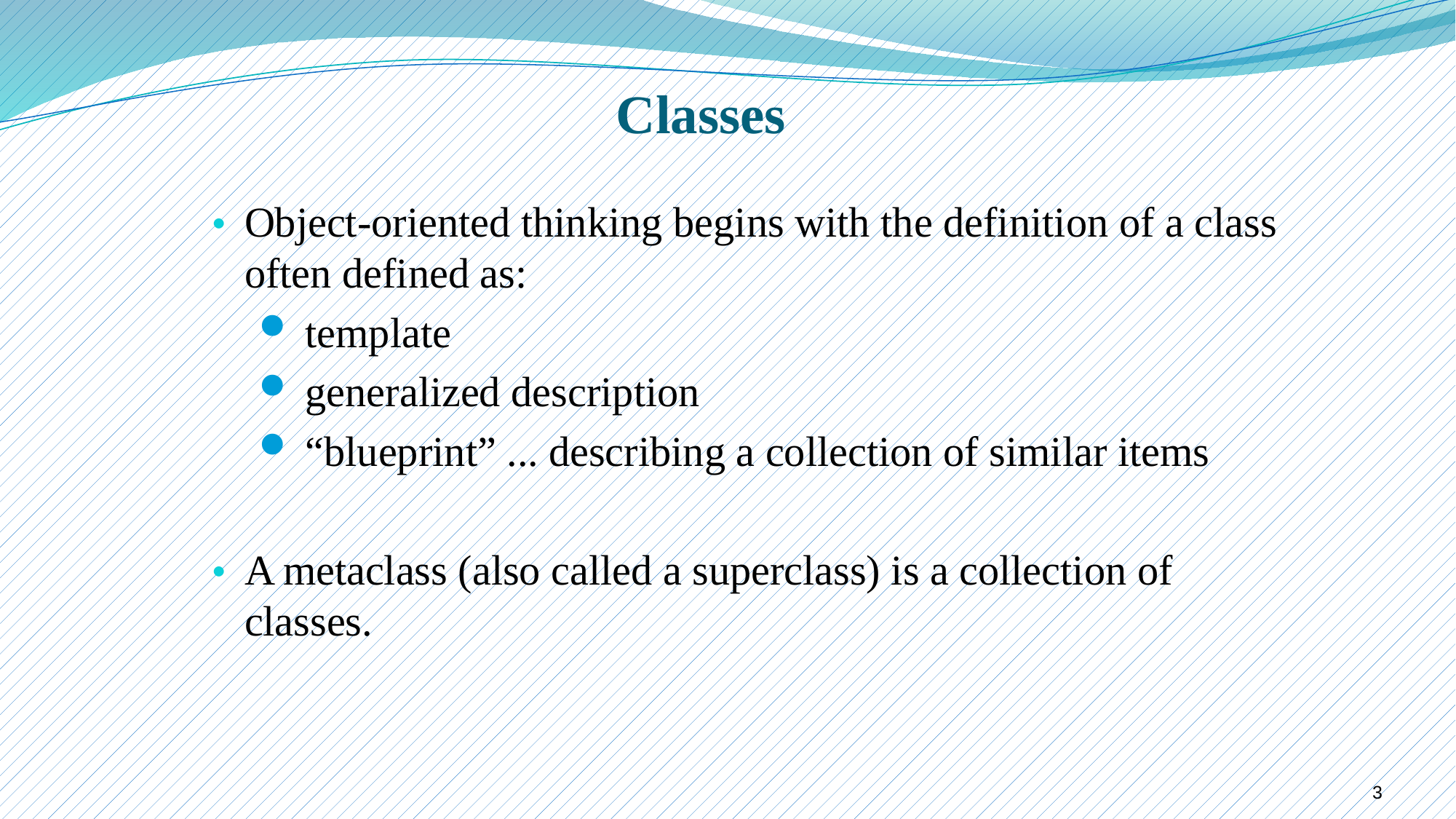

# Classes
Object-oriented thinking begins with the definition of a class often defined as:
 template
 generalized description
 “blueprint” ... describing a collection of similar items

A metaclass (also called a superclass) is a collection of classes.
3